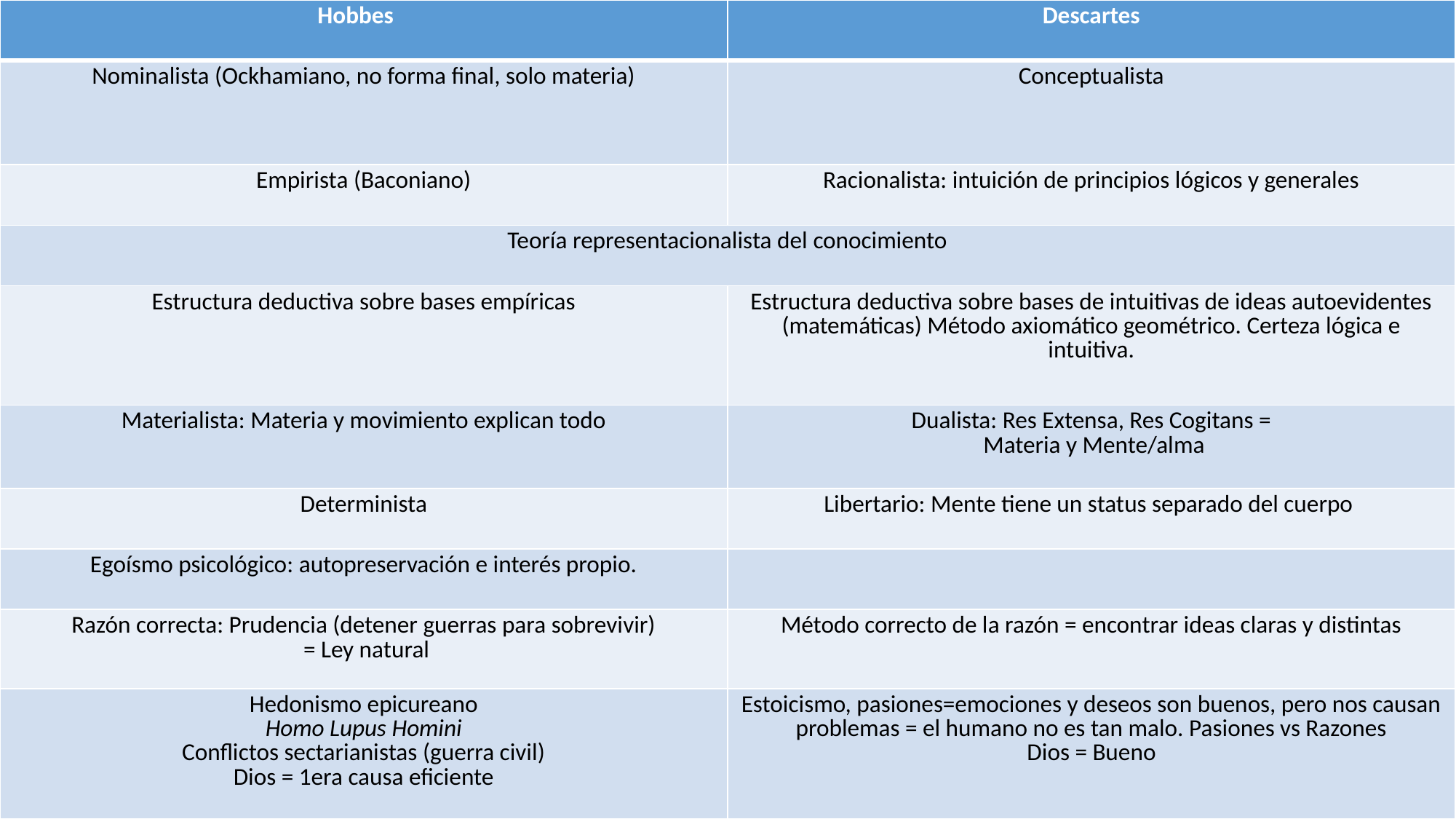

| Hobbes | Descartes |
| --- | --- |
| Nominalista (Ockhamiano, no forma final, solo materia) | Conceptualista |
| Empirista (Baconiano) | Racionalista: intuición de principios lógicos y generales |
| Teoría representacionalista del conocimiento |  |
| Estructura deductiva sobre bases empíricas | Estructura deductiva sobre bases de intuitivas de ideas autoevidentes (matemáticas) Método axiomático geométrico. Certeza lógica e intuitiva. |
| Materialista: Materia y movimiento explican todo | Dualista: Res Extensa, Res Cogitans = Materia y Mente/alma |
| Determinista | Libertario: Mente tiene un status separado del cuerpo |
| Egoísmo psicológico: autopreservación e interés propio. |  |
| Razón correcta: Prudencia (detener guerras para sobrevivir) = Ley natural | Método correcto de la razón = encontrar ideas claras y distintas |
| Hedonismo epicureano Homo Lupus Homini Conflictos sectarianistas (guerra civil) Dios = 1era causa eficiente | Estoicismo, pasiones=emociones y deseos son buenos, pero nos causan problemas = el humano no es tan malo. Pasiones vs Razones Dios = Bueno |